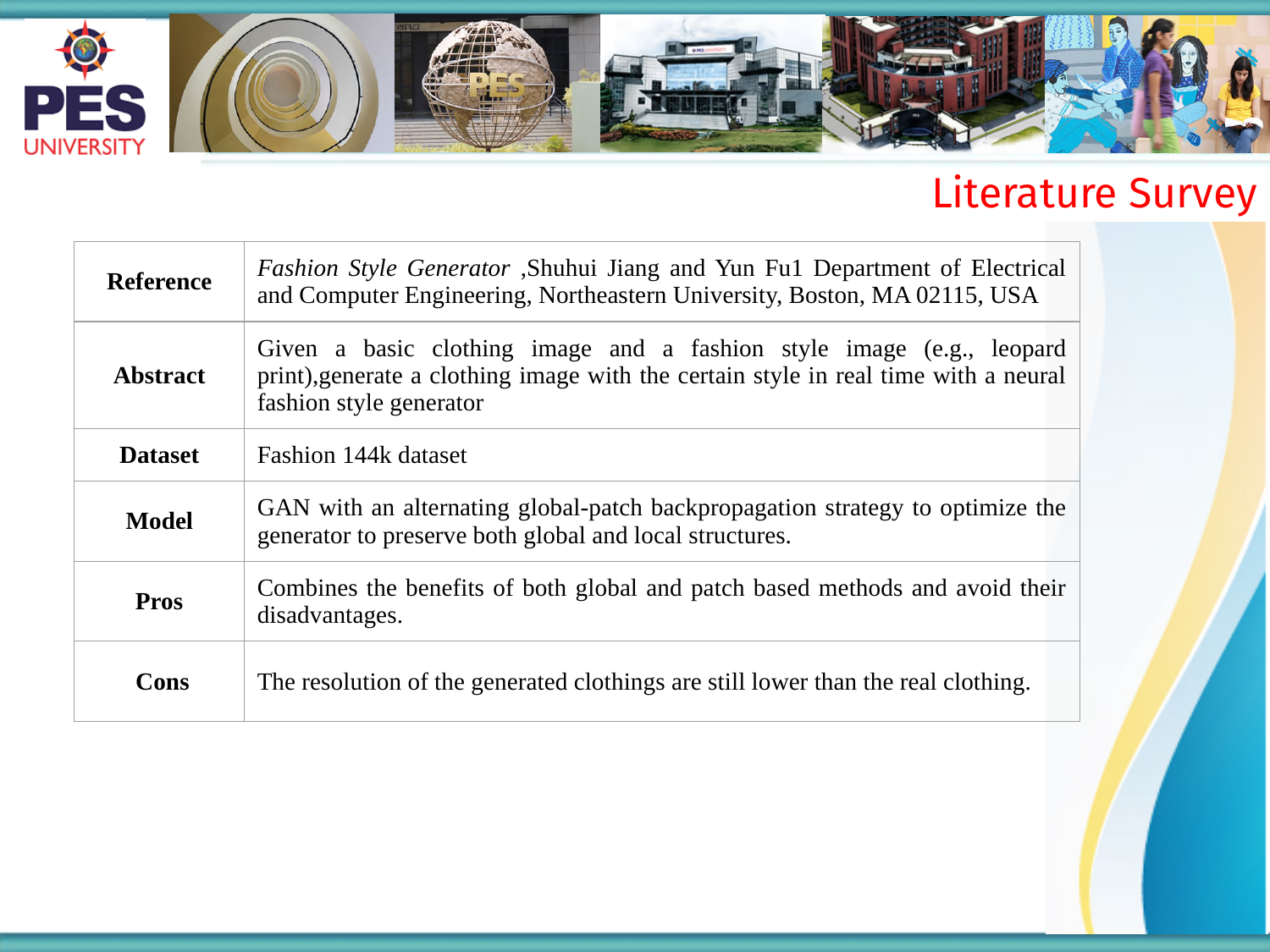

Literature Survey
| Reference | Fashion Style Generator ,Shuhui Jiang and Yun Fu1 Department of Electrical and Computer Engineering, Northeastern University, Boston, MA 02115, USA |
| --- | --- |
| Abstract | Given a basic clothing image and a fashion style image (e.g., leopard print),generate a clothing image with the certain style in real time with a neural fashion style generator |
| Dataset | Fashion 144k dataset |
| Model | GAN with an alternating global-patch backpropagation strategy to optimize the generator to preserve both global and local structures. |
| Pros | Combines the benefits of both global and patch based methods and avoid their disadvantages. |
| Cons | The resolution of the generated clothings are still lower than the real clothing. |